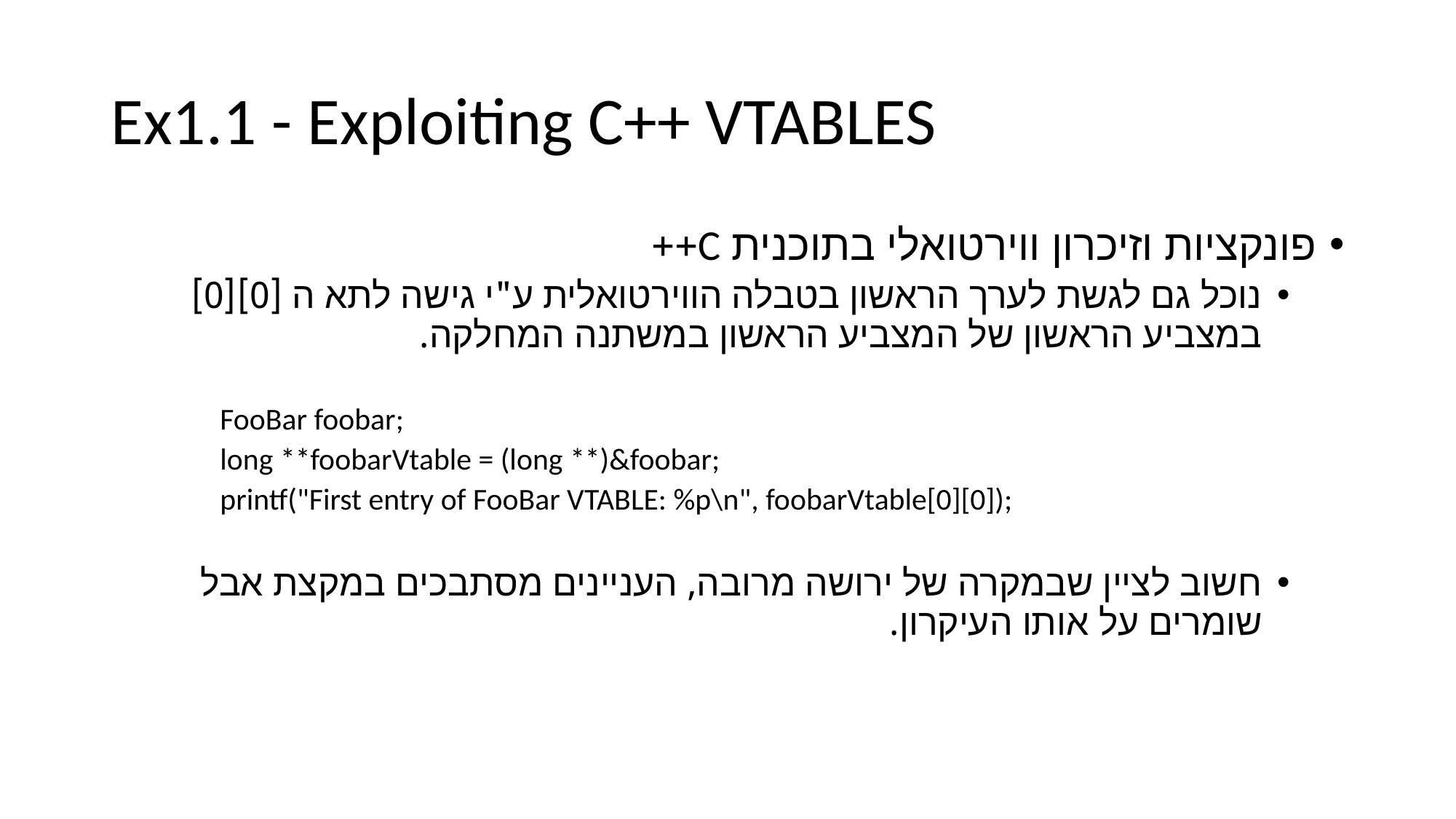

# Ex1.1 - Exploiting C++ VTABLES
פונקציות וזיכרון ווירטואלי בתוכנית C++
נוכל גם לגשת לערך הראשון בטבלה הווירטואלית ע"י גישה לתא ה [0][0] במצביע הראשון של המצביע הראשון במשתנה המחלקה.

FooBar foobar;
long **foobarVtable = (long **)&foobar;
printf("First entry of FooBar VTABLE: %p\n", foobarVtable[0][0]);

חשוב לציין שבמקרה של ירושה מרובה, העניינים מסתבכים במקצת אבל שומרים על אותו העיקרון.